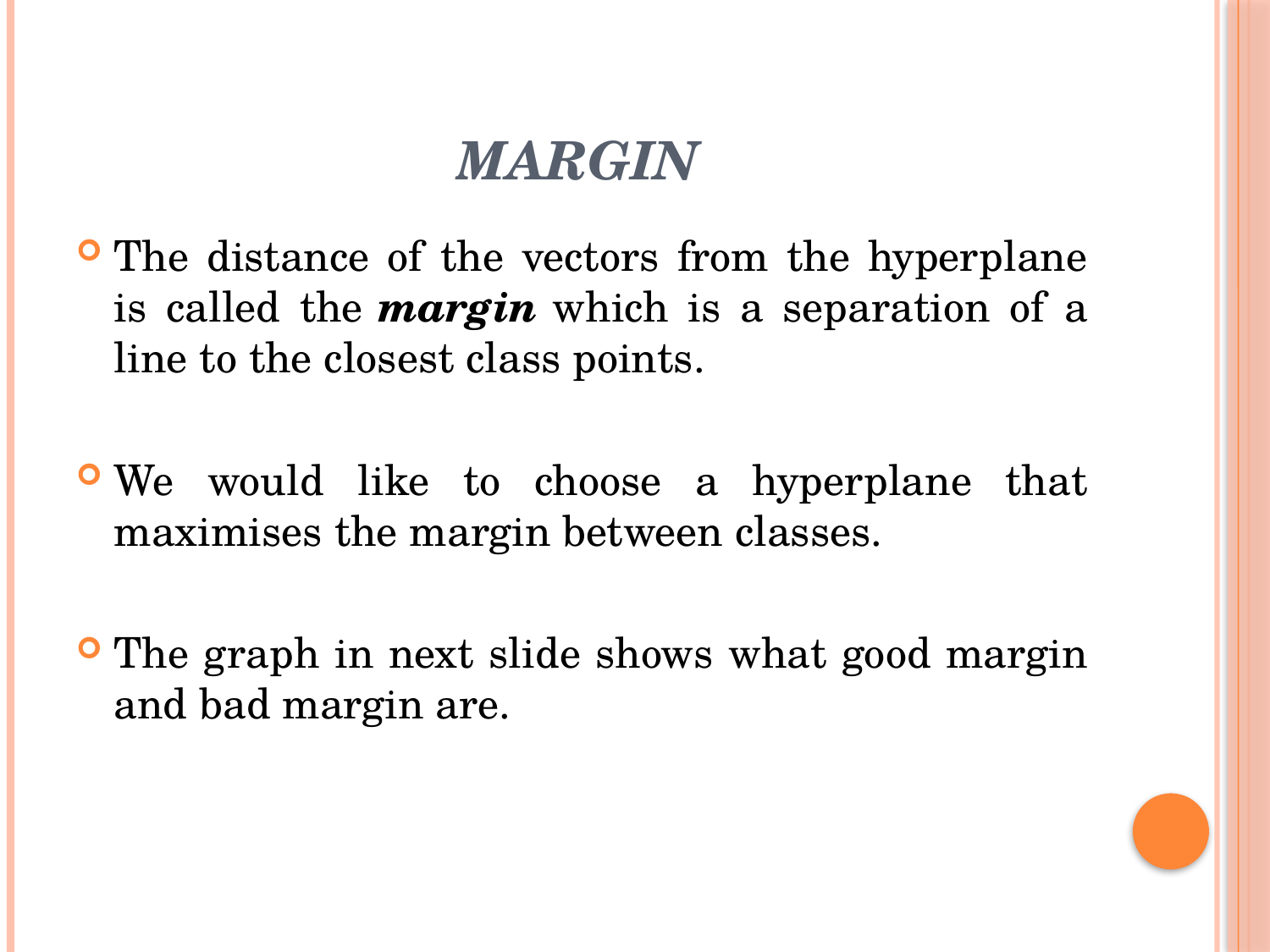

# margin
The distance of the vectors from the hyperplane is called the margin which is a separation of a line to the closest class points.

We would like to choose a hyperplane that maximises the margin between classes.

The graph in next slide shows what good margin and bad margin are.